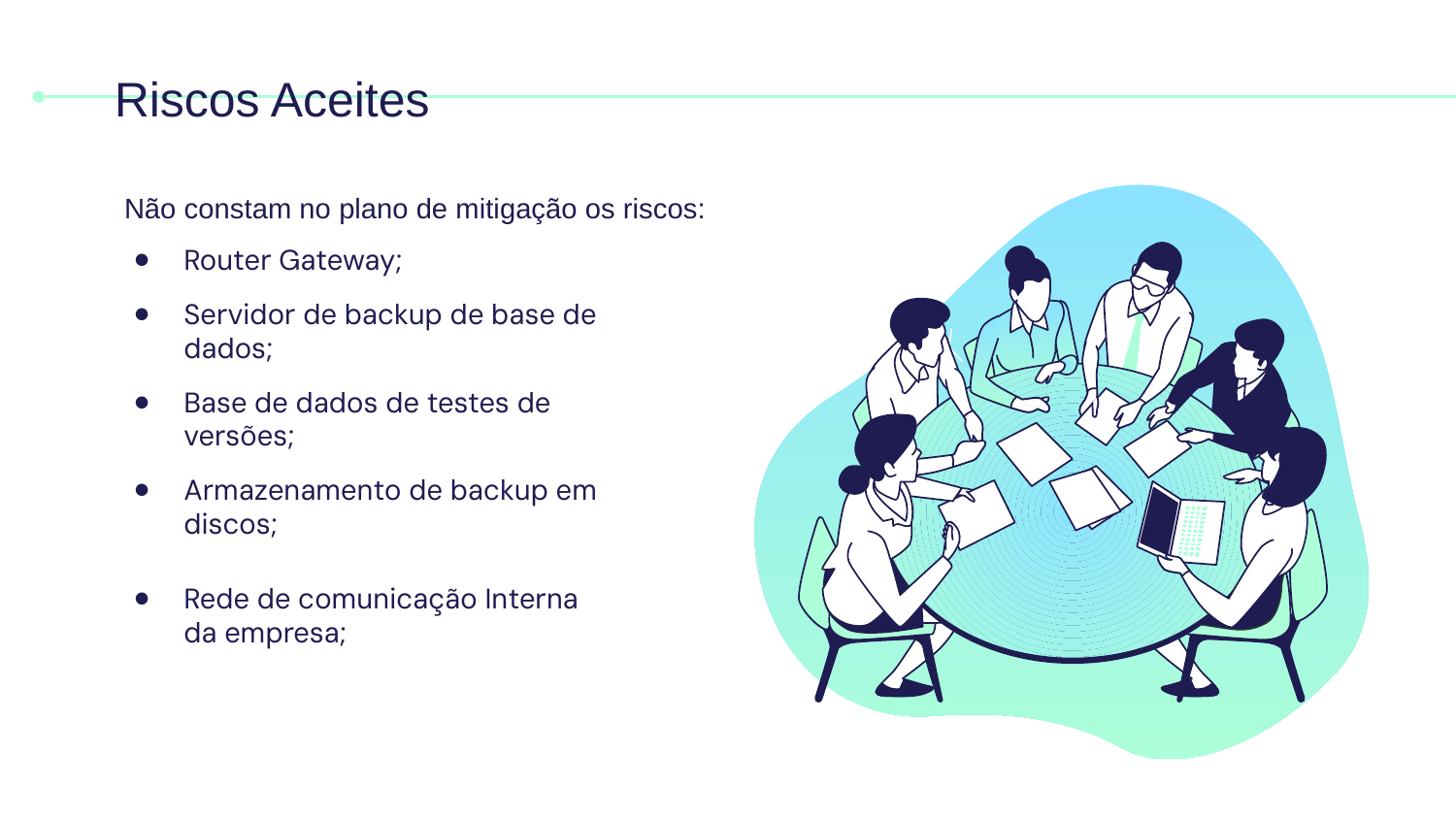

# Riscos Aceites
Não constam no plano de mitigação os riscos:

Router Gateway;
Servidor de backup de base de dados;
Base de dados de testes de versões;
Armazenamento de backup em discos;
Rede de comunicação Interna da empresa;